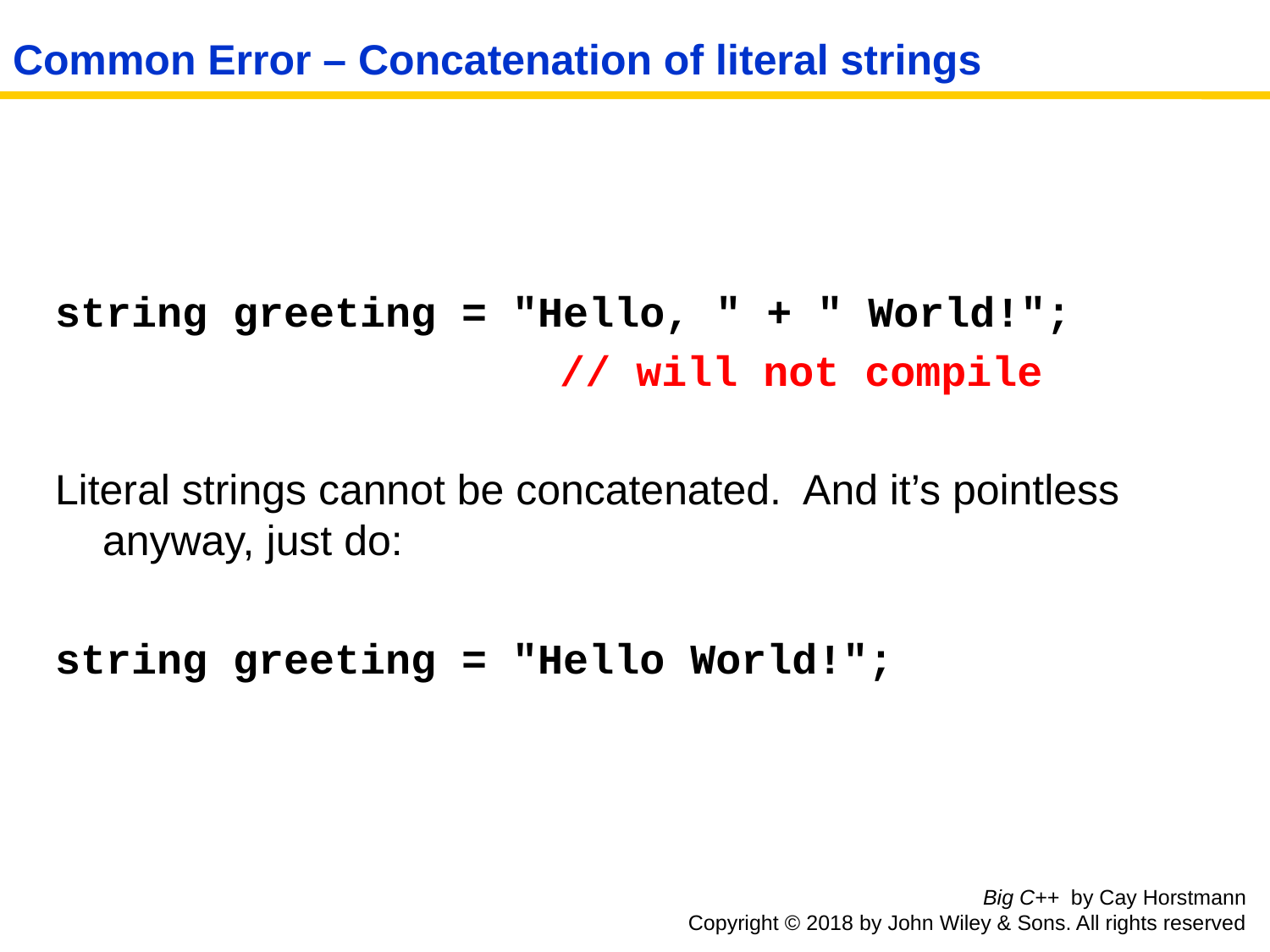

# Common Error – Concatenation of literal strings
string greeting = "Hello, " + " World!";
     			   // will not compile

Literal strings cannot be concatenated.  And it’s pointless anyway, just do:

string greeting = "Hello World!";

Big C++  by Cay Horstmann
Copyright © 2018 by John Wiley & Sons. All rights reserved